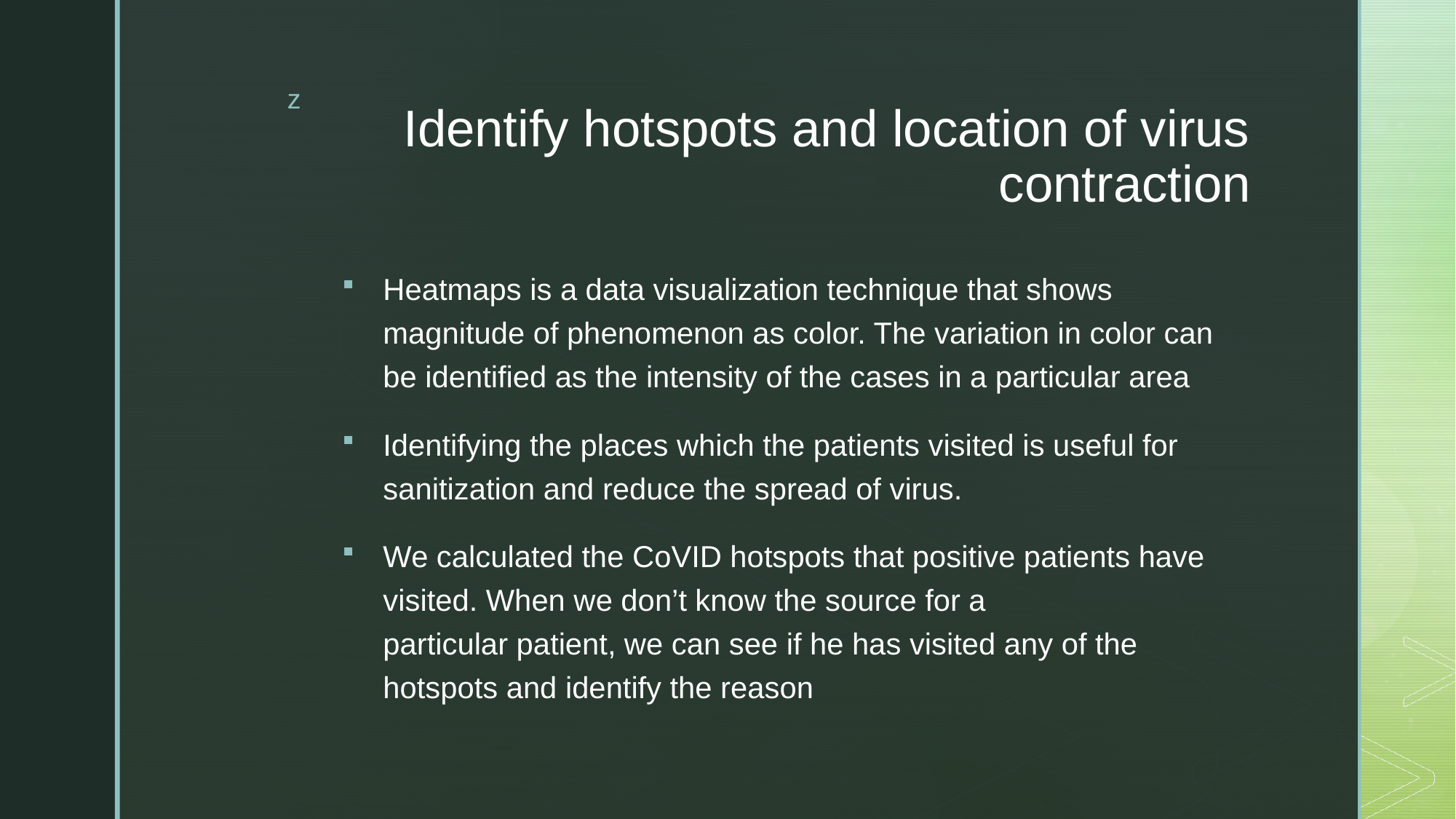

# Identify hotspots and location of virus contraction
Heatmaps is a data visualization technique that shows magnitude of phenomenon as color. The variation in color can be identified as the intensity of the cases in a particular area
Identifying the places which the patients visited is useful for sanitization and reduce the spread of virus.
We calculated the CoVID hotspots that positive patients have visited. When we don’t know the source for a particular patient, we can see if he has visited any of the hotspots and identify the reason